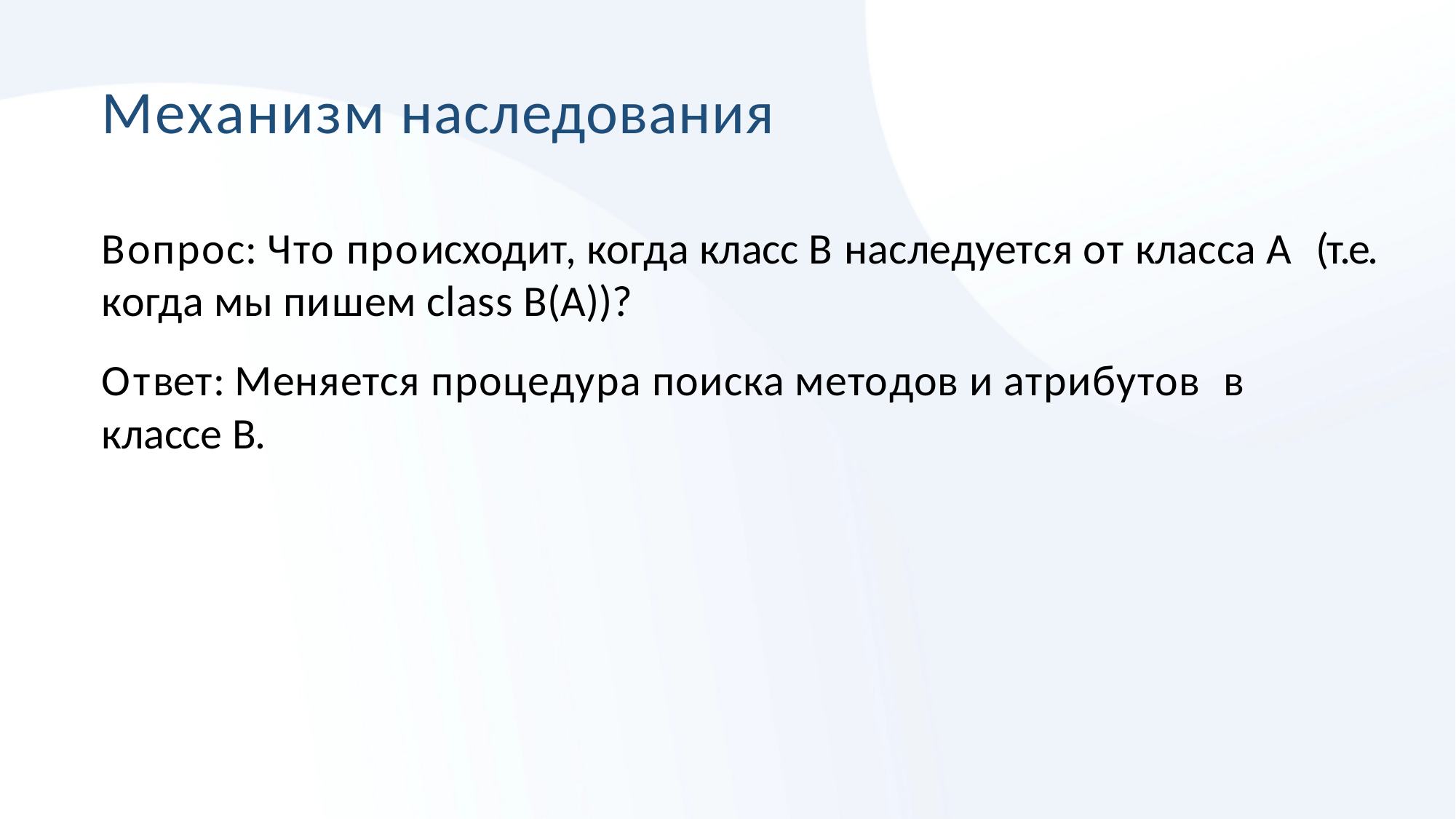

# Механизм наследования
Вопрос: Что происходит, когда класс B наследуется от класса A  (т.е. когда мы пишем class B(A))?
Ответ: Меняется процедура поиска методов и атрибутов  в классе B.